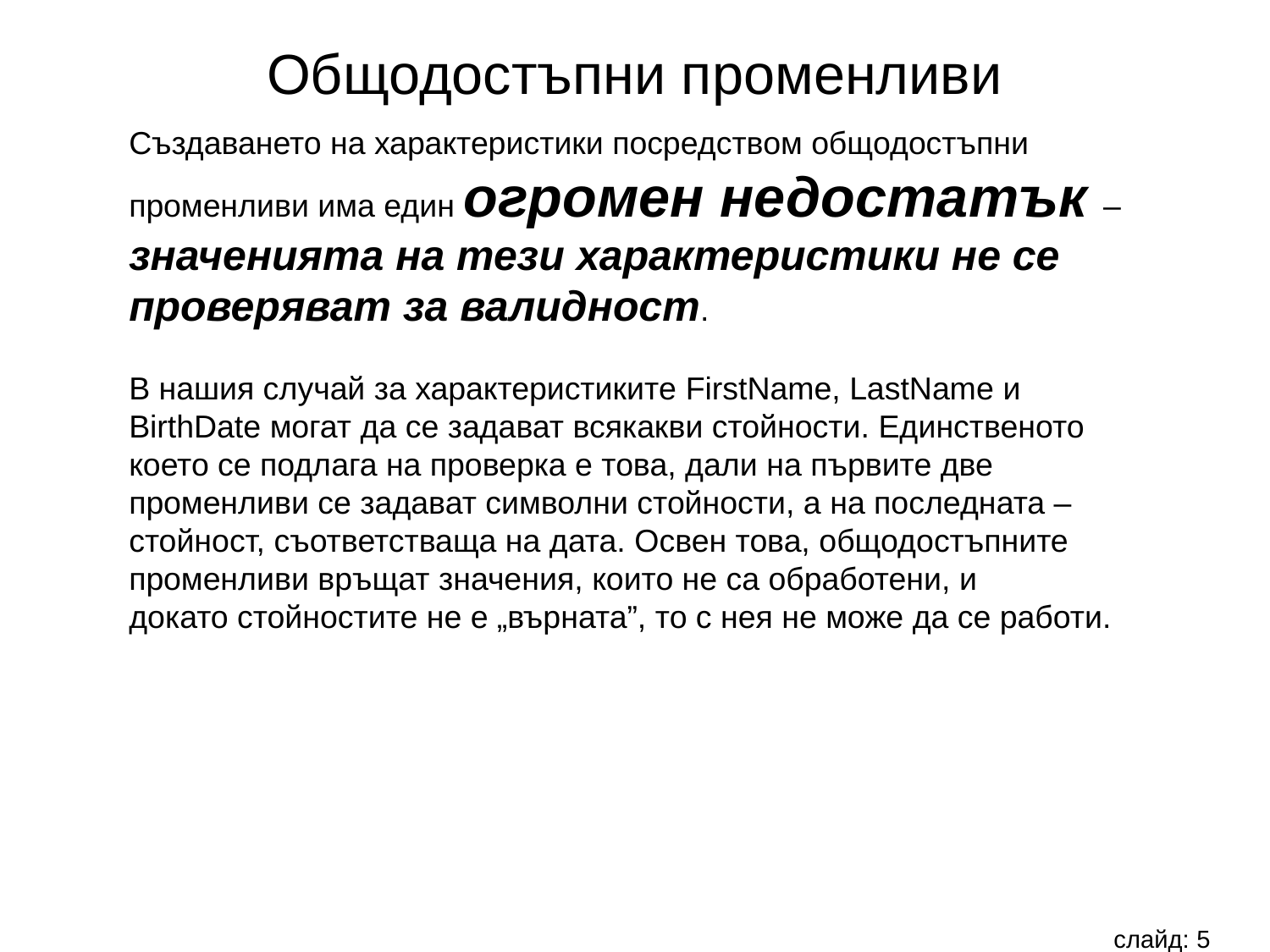

Общодостъпни променливи
Създаването на характеристики посредством общодостъпни
променливи има един огромен недостатък –
значенията на тези характеристики не се проверяват за валидност.
В нашия случай за характеристиките FirstName, LastName и
BirthDate могат да се задават всякакви стойности. Единственото
което се подлага на проверка е това, дали на първите две
променливи се задават символни стойности, а на последната –
стойност, съответстваща на дата. Освен това, общодостъпните
променливи връщат значения, които не са обработени, и
докато стойностите не е „върната”, то с нея не може да се работи.